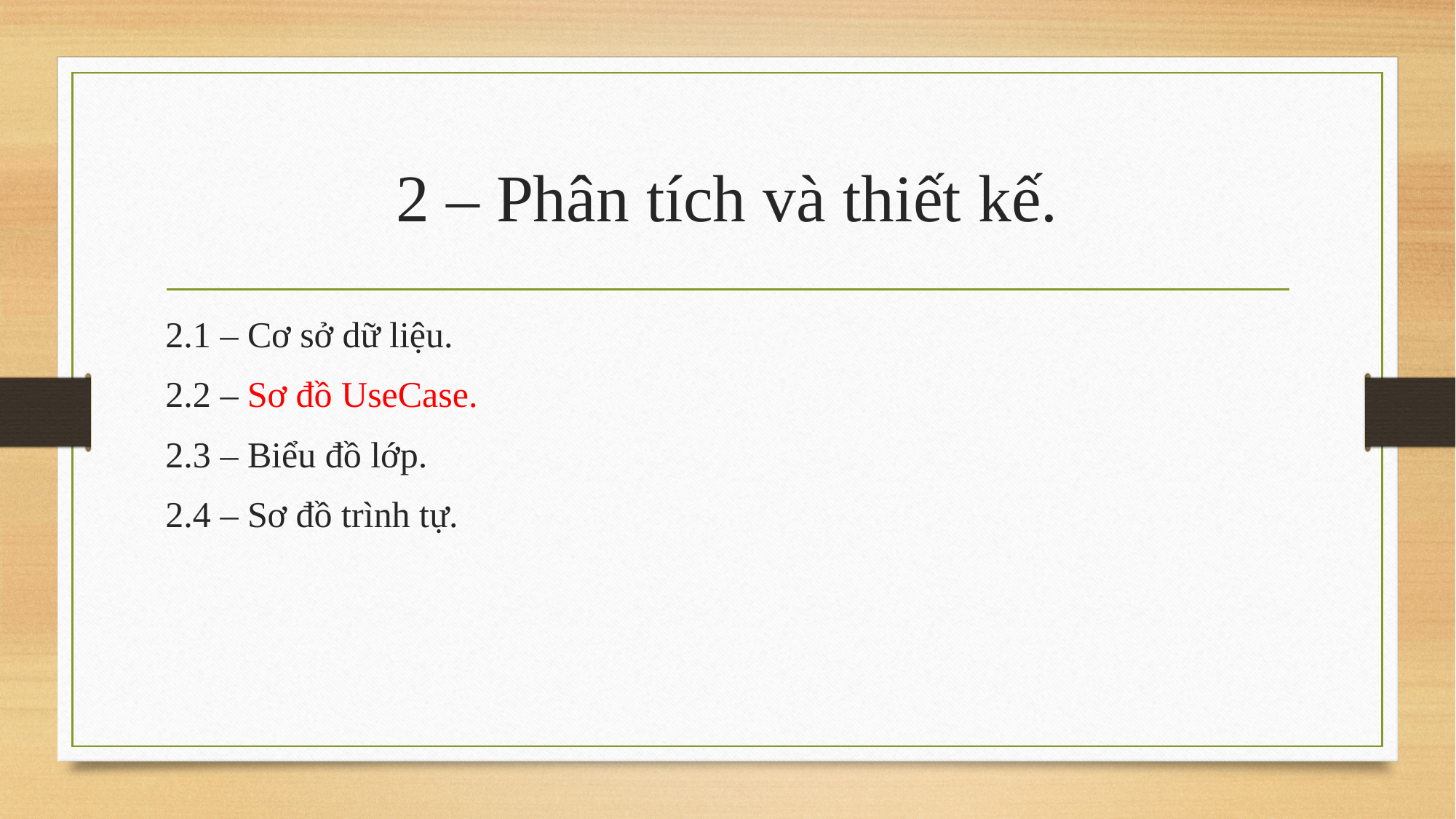

# 2 – Phân tích và thiết kế.
2.1 – Cơ sở dữ liệu.
2.2 – Sơ đồ UseCase.
2.3 – Biểu đồ lớp.
2.4 – Sơ đồ trình tự.